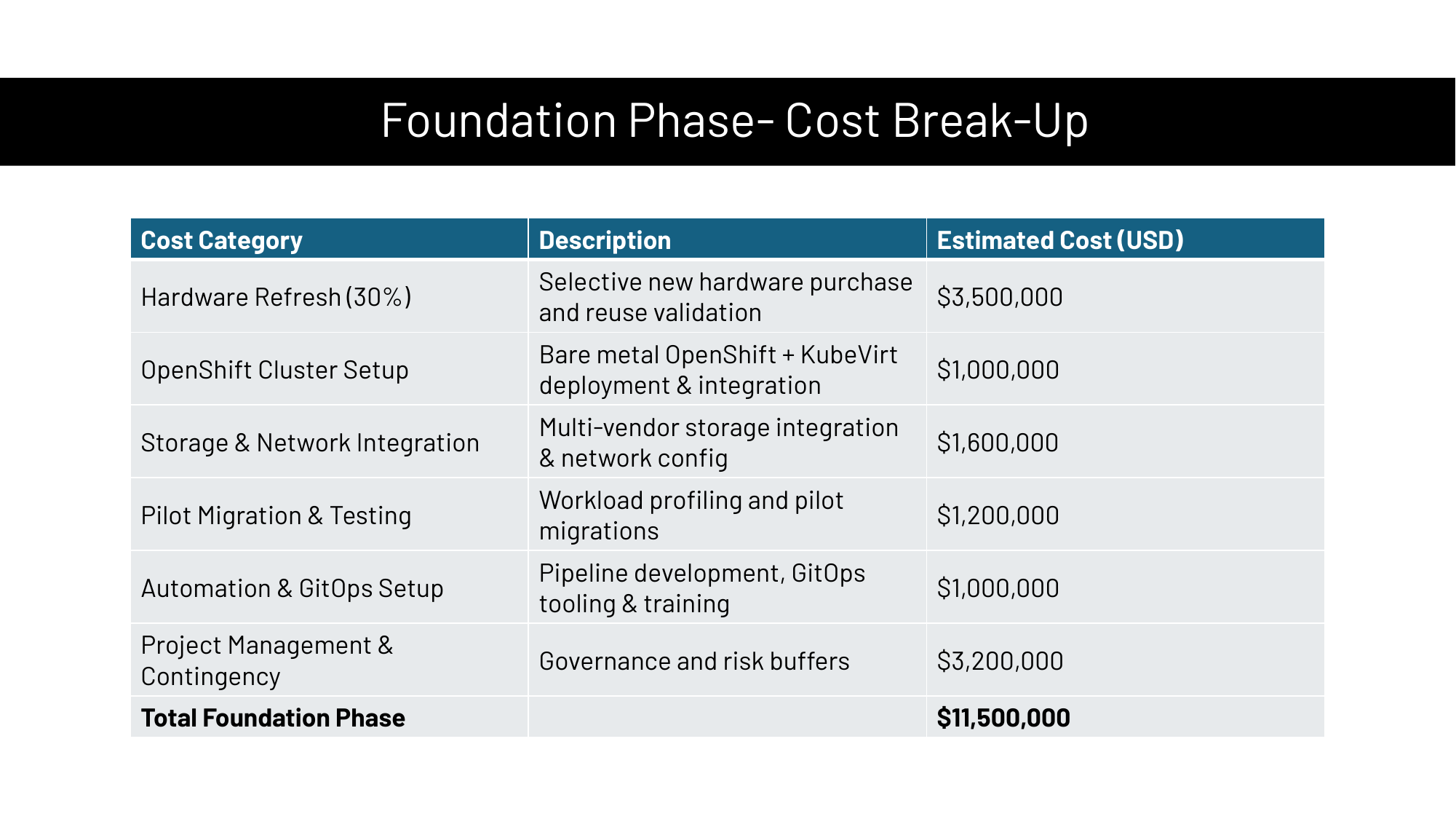

# Foundation Phase- Cost Break-Up

| Cost Category | Description | Estimated Cost (USD) |
| --- | --- | --- |
| Hardware Refresh (30%) | Selective new hardware purchase and reuse validation | $3,500,000 |
| OpenShift Cluster Setup | Bare metal OpenShift + KubeVirt deployment & integration | $1,000,000 |
| Storage & Network Integration | Multi-vendor storage integration & network config | $1,600,000 |
| Pilot Migration & Testing | Workload profiling and pilot migrations | $1,200,000 |
| Automation & GitOps Setup | Pipeline development, GitOps tooling & training | $1,000,000 |
| Project Management & Contingency | Governance and risk buffers | $3,200,000 |
| Total Foundation Phase |  | $11,500,000 |